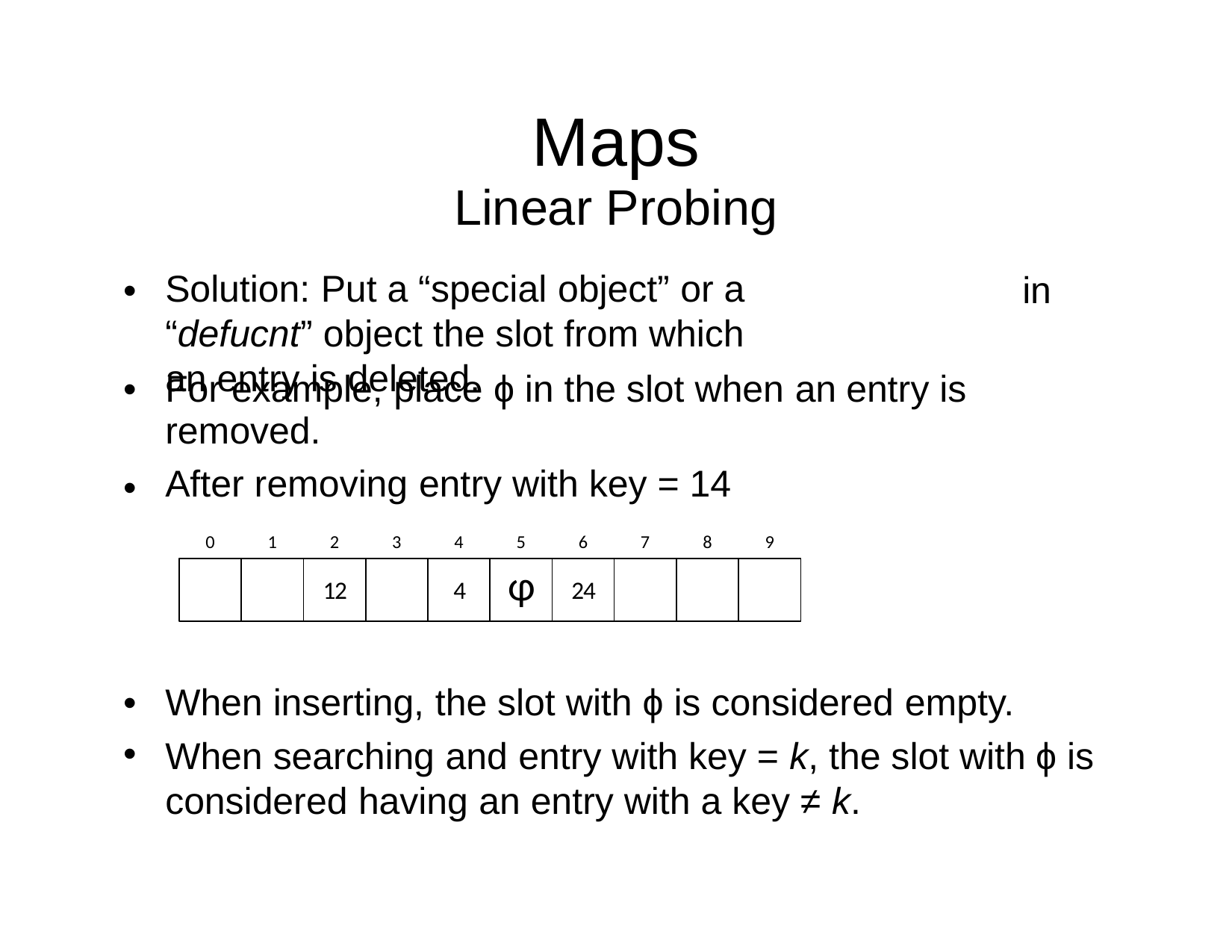

Maps
Linear Probing
Solution: Put a “special object” or a “defucnt” object the slot from which an entry is deleted.
•
in
•
For example, place ϕ in the slot when an
removed.
After removing entry with key = 14
entry is
•
0
1
2
3
4
5
6
7
8
9

12

4

φ

24

•
•
When inserting, the slot with ϕ is considered empty.
When searching and entry with key = k, the slot with considered having an entry with a key ≠ k.
ϕ
is